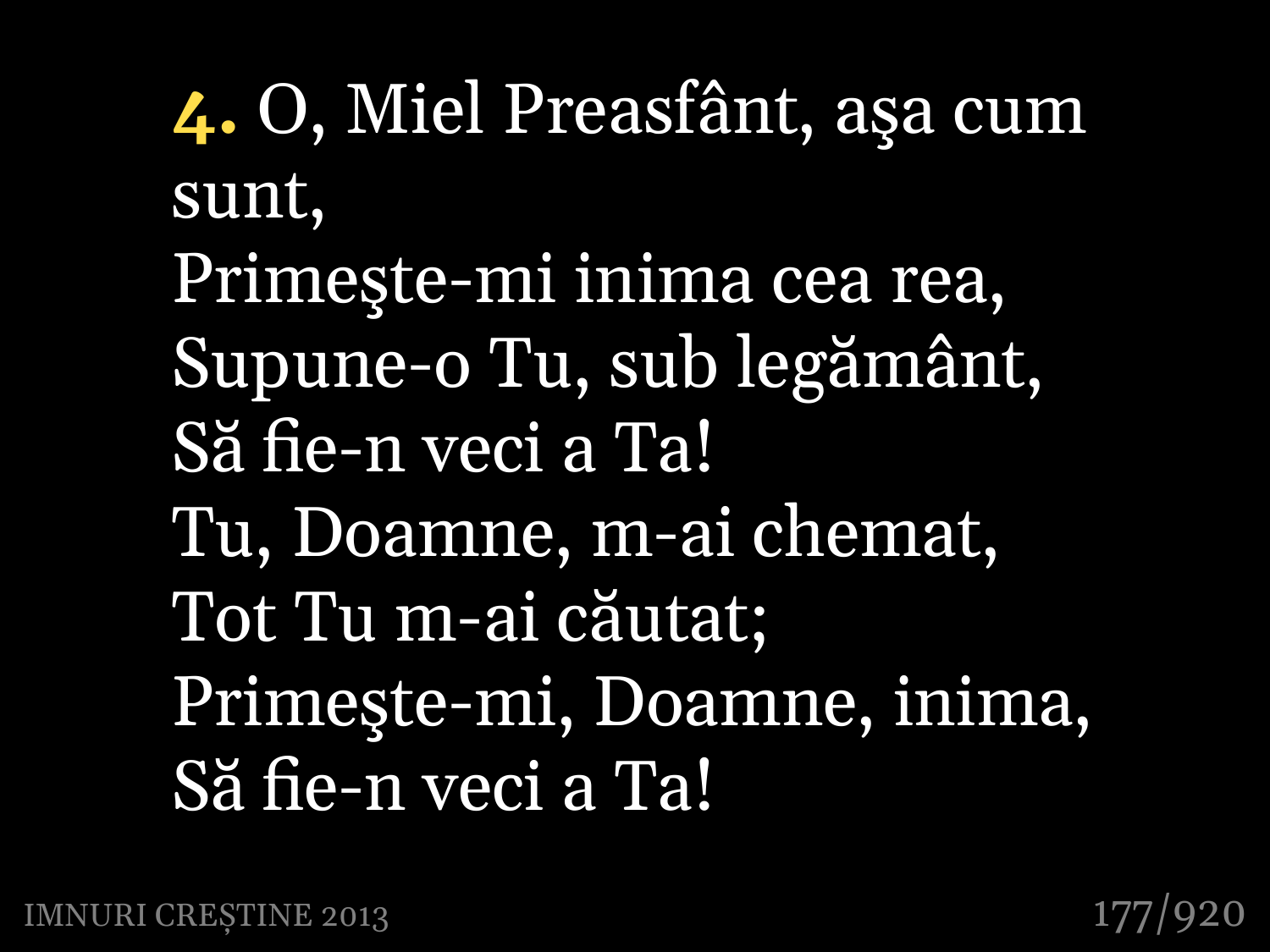

4. O, Miel Preasfânt, aşa cum sunt,
Primeşte-mi inima cea rea,
Supune-o Tu, sub legământ,
Să fie-n veci a Ta!
Tu, Doamne, m-ai chemat,
Tot Tu m-ai căutat;
Primeşte-mi, Doamne, inima,
Să fie-n veci a Ta!
177/920
IMNURI CREȘTINE 2013